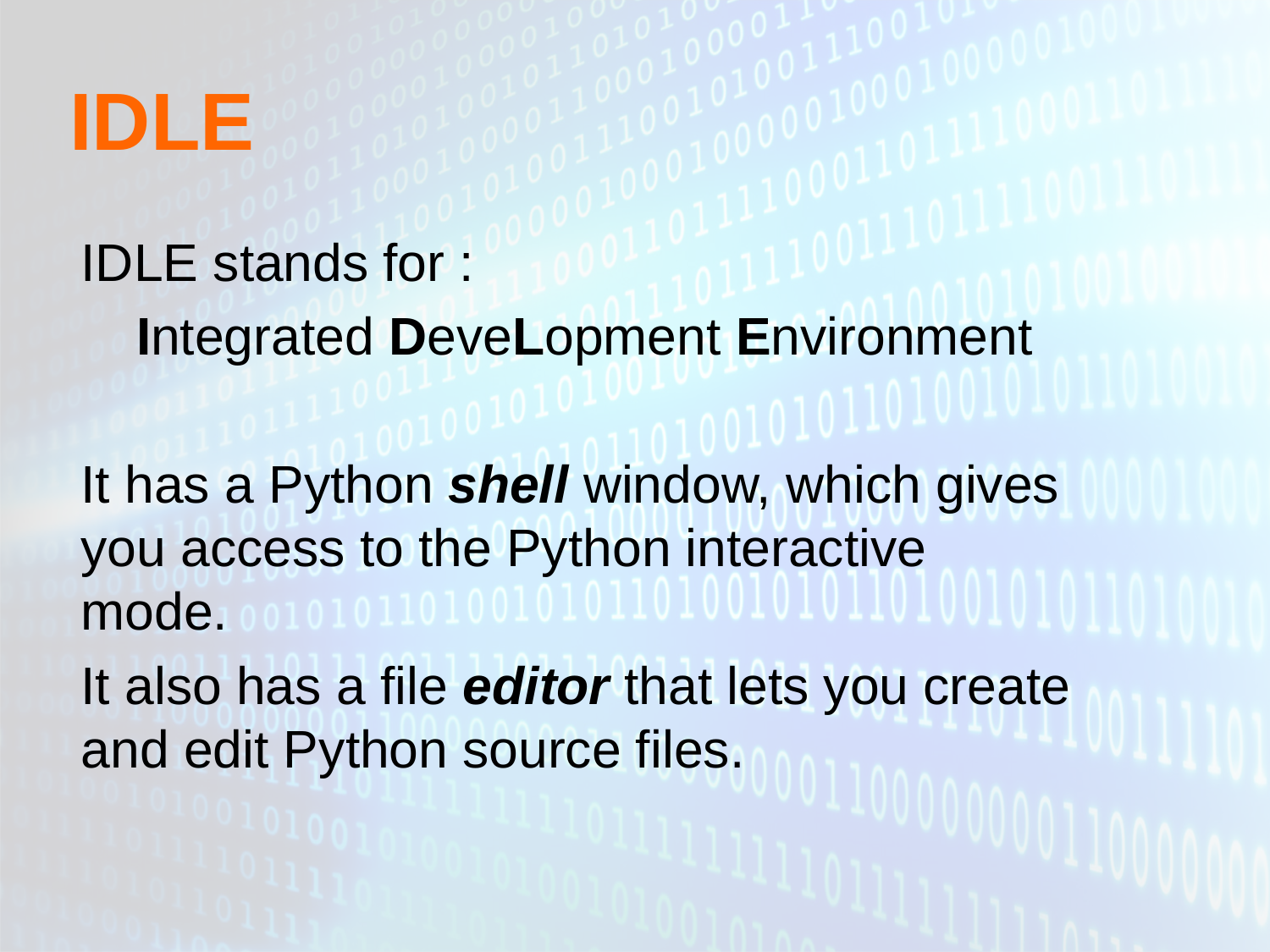

# IDLE
IDLE stands for :
Integrated DeveLopment Environment

It has a Python shell window, which gives you access to the Python interactive mode.
It also has a file editor that lets you create and edit Python source files.